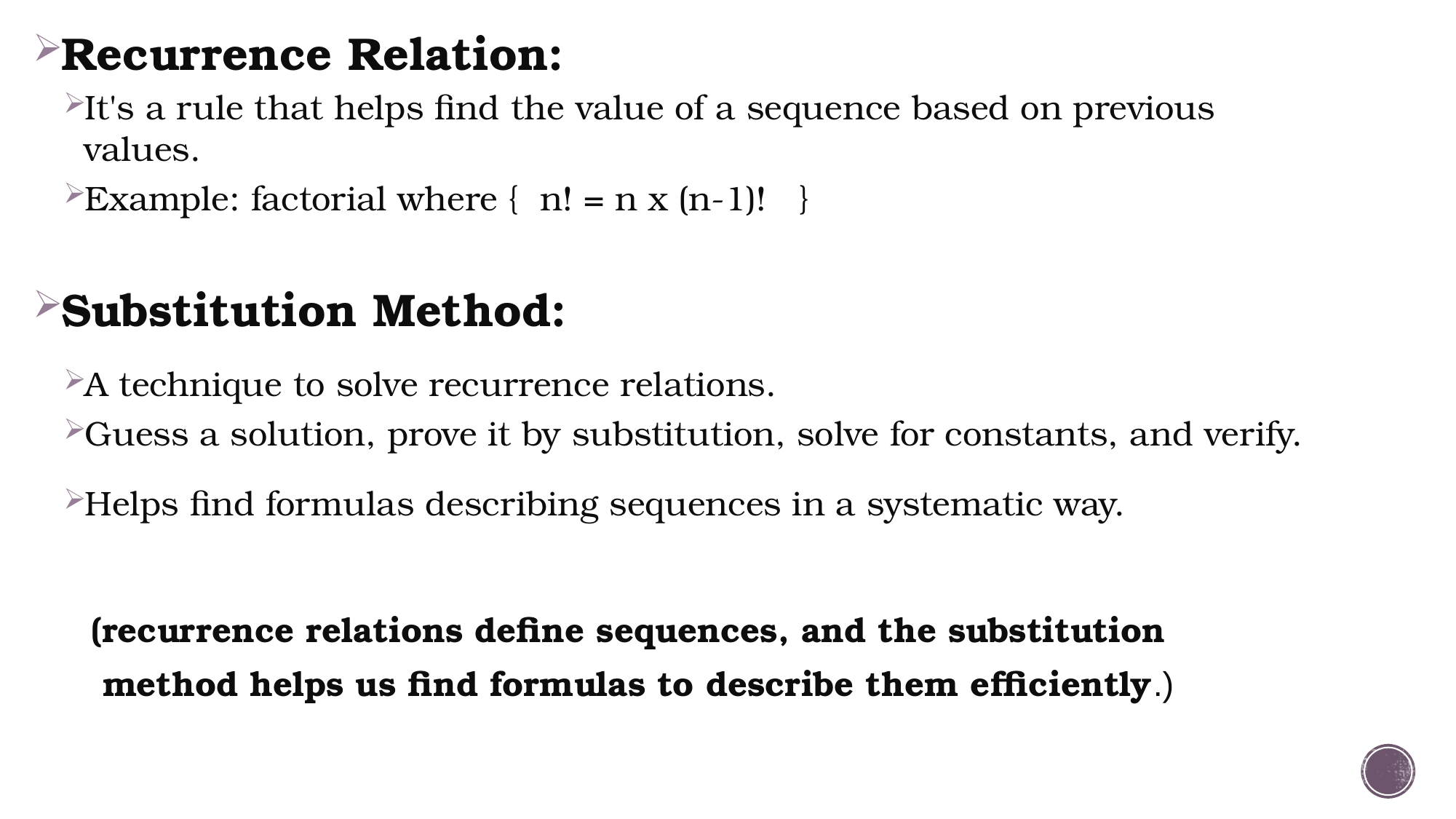

Recurrence Relation:
It's a rule that helps find the value of a sequence based on previous values.
Example: factorial where {  n! = n x (n-1)!   }

Substitution Method:
A technique to solve recurrence relations.
Guess a solution, prove it by substitution, solve for constants, and verify.
Helps find formulas describing sequences in a systematic way.

     (recurrence relations define sequences, and the substitution
      method helps us find formulas to describe them efficiently.)